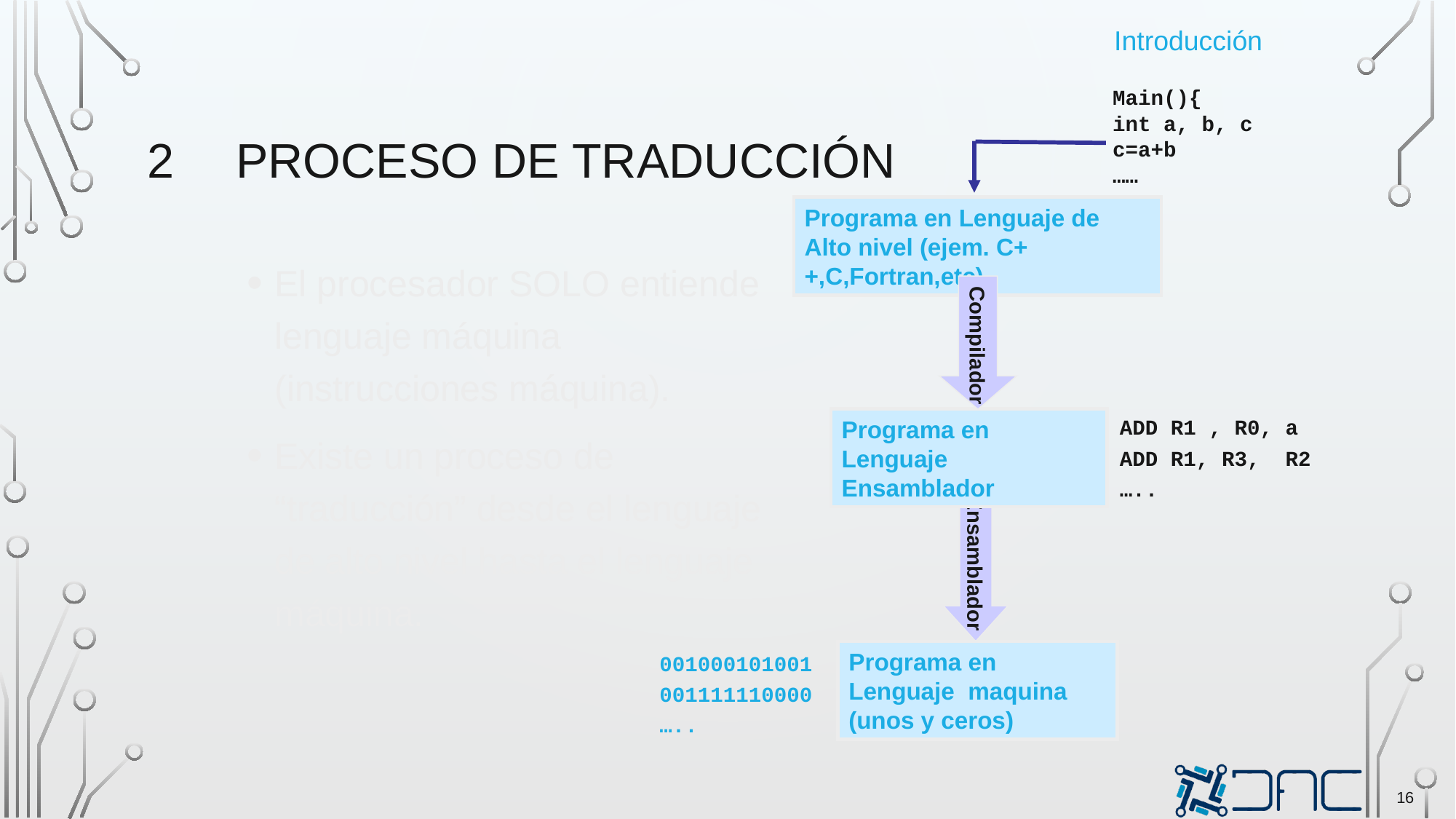

Introducción
# Proceso de traducción
Main(){
int a, b, c
c=a+b
……

Programa en Lenguaje de Alto nivel (ejem. C++,C,Fortran,etc)
El procesador SOLO entiende lenguaje máquina (instrucciones máquina).
Existe un proceso de “traducción” desde el lenguaje de alto nivel hasta el lenguaje máquina.

Compilador
ADD R1 , R0, a
ADD R1, R3,  R2
…..

Programa en Lenguaje Ensamblador
Ensamblador
Programa en Lenguaje  maquina (unos y ceros)
001000101001
001111110000
…..

16